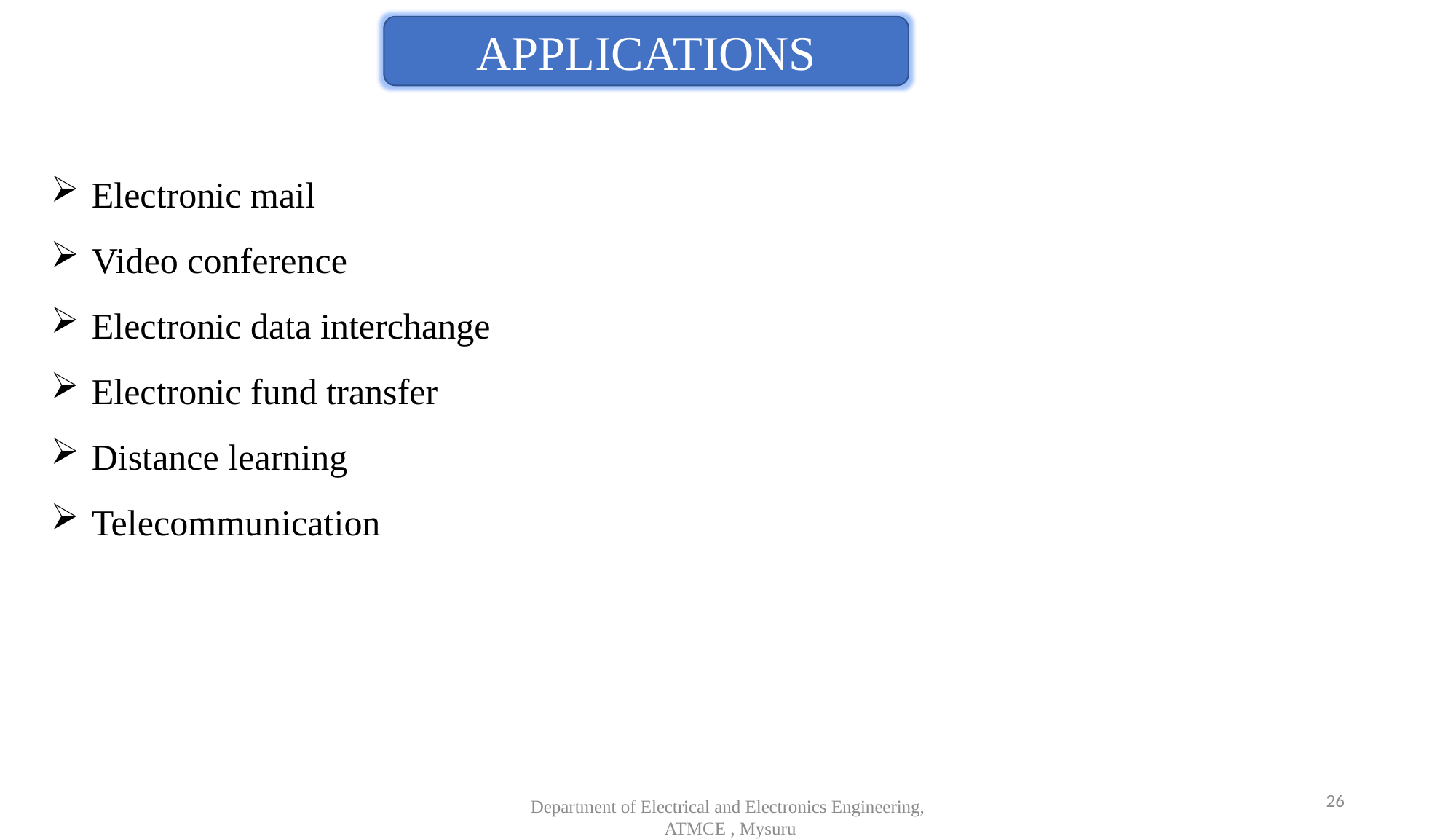

APPLICATIONS
Electronic mail
Video conference
Electronic data interchange
Electronic fund transfer
Distance learning
Telecommunication
26
Department of Electrical and Electronics Engineering,
 ATMCE , Mysuru